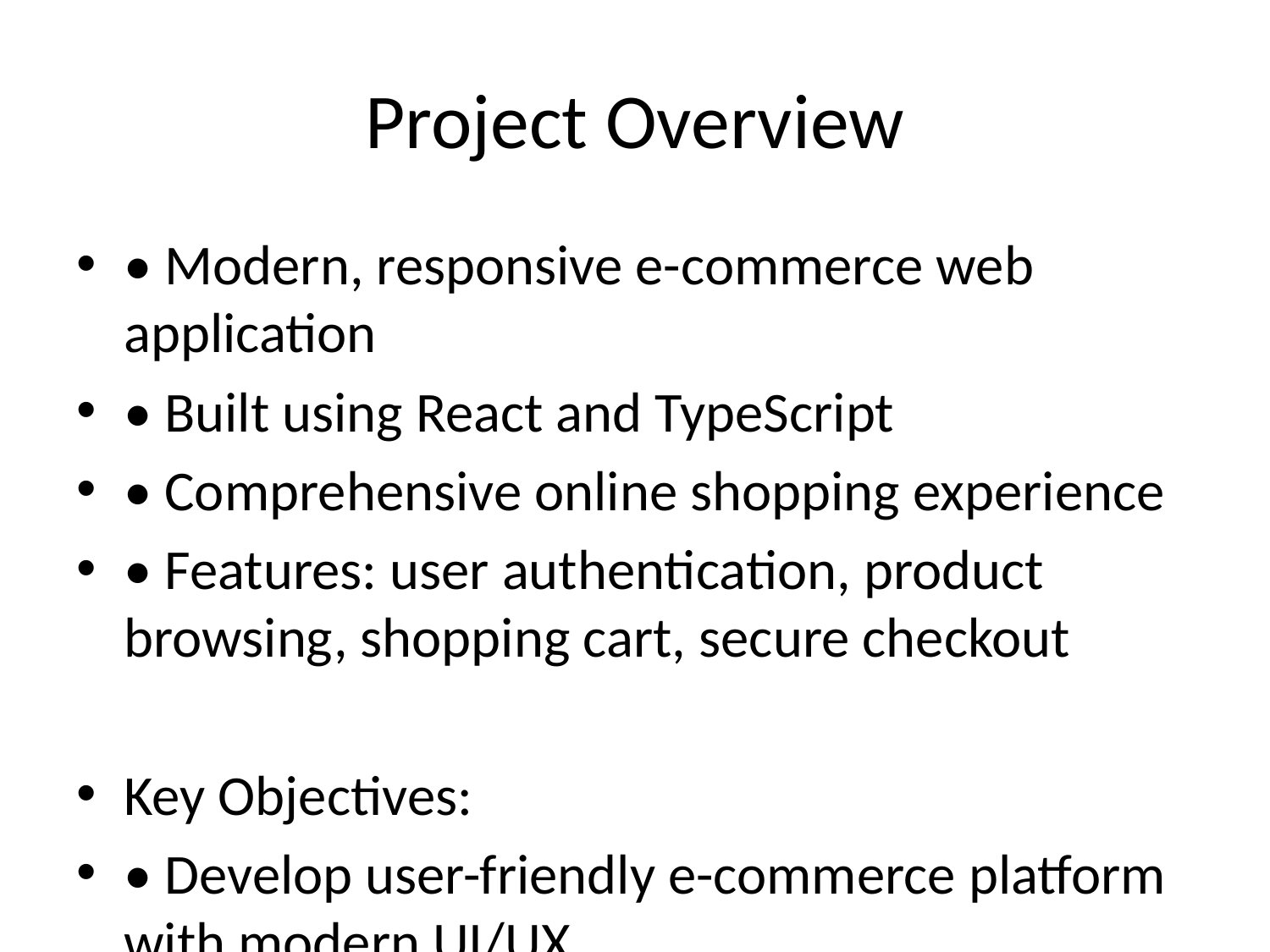

# Project Overview
• Modern, responsive e-commerce web application
• Built using React and TypeScript
• Comprehensive online shopping experience
• Features: user authentication, product browsing, shopping cart, secure checkout

Key Objectives:
• Develop user-friendly e-commerce platform with modern UI/UX
• Implement secure user authentication and session management
• Create intuitive product browsing and search experience
• Build robust shopping cart system with quantity management
• Ensure responsive design for all device types